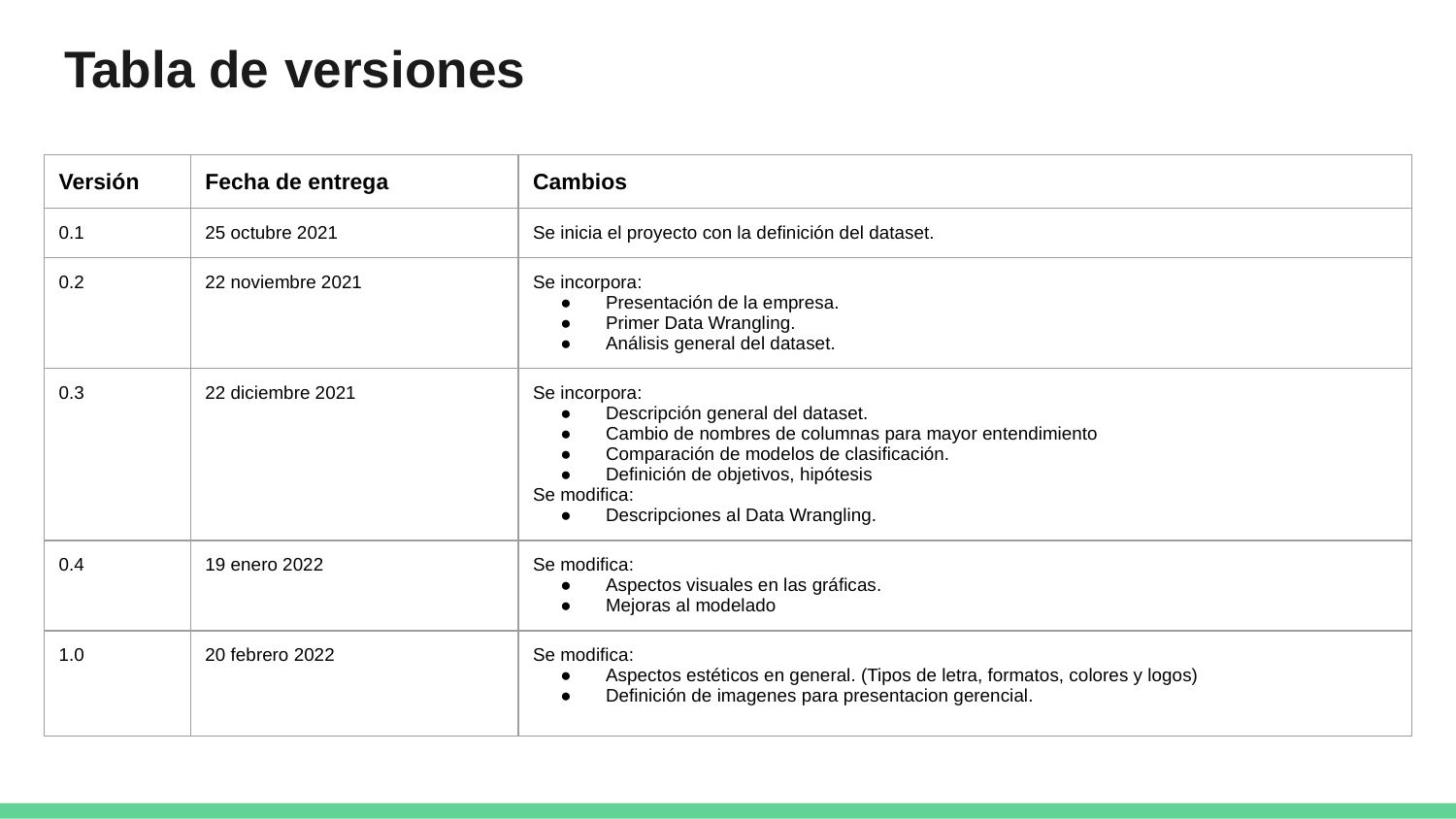

# Tabla de versiones
| Versión | Fecha de entrega | Cambios |
| --- | --- | --- |
| 0.1 | 25 octubre 2021 | Se inicia el proyecto con la definición del dataset. |
| 0.2 | 22 noviembre 2021 | Se incorpora: Presentación de la empresa. Primer Data Wrangling. Análisis general del dataset. |
| 0.3 | 22 diciembre 2021 | Se incorpora: Descripción general del dataset. Cambio de nombres de columnas para mayor entendimiento Comparación de modelos de clasificación. Definición de objetivos, hipótesis Se modifica: Descripciones al Data Wrangling. |
| 0.4 | 19 enero 2022 | Se modifica: Aspectos visuales en las gráficas. Mejoras al modelado |
| 1.0 | 20 febrero 2022 | Se modifica: Aspectos estéticos en general. (Tipos de letra, formatos, colores y logos) Definición de imagenes para presentacion gerencial. |